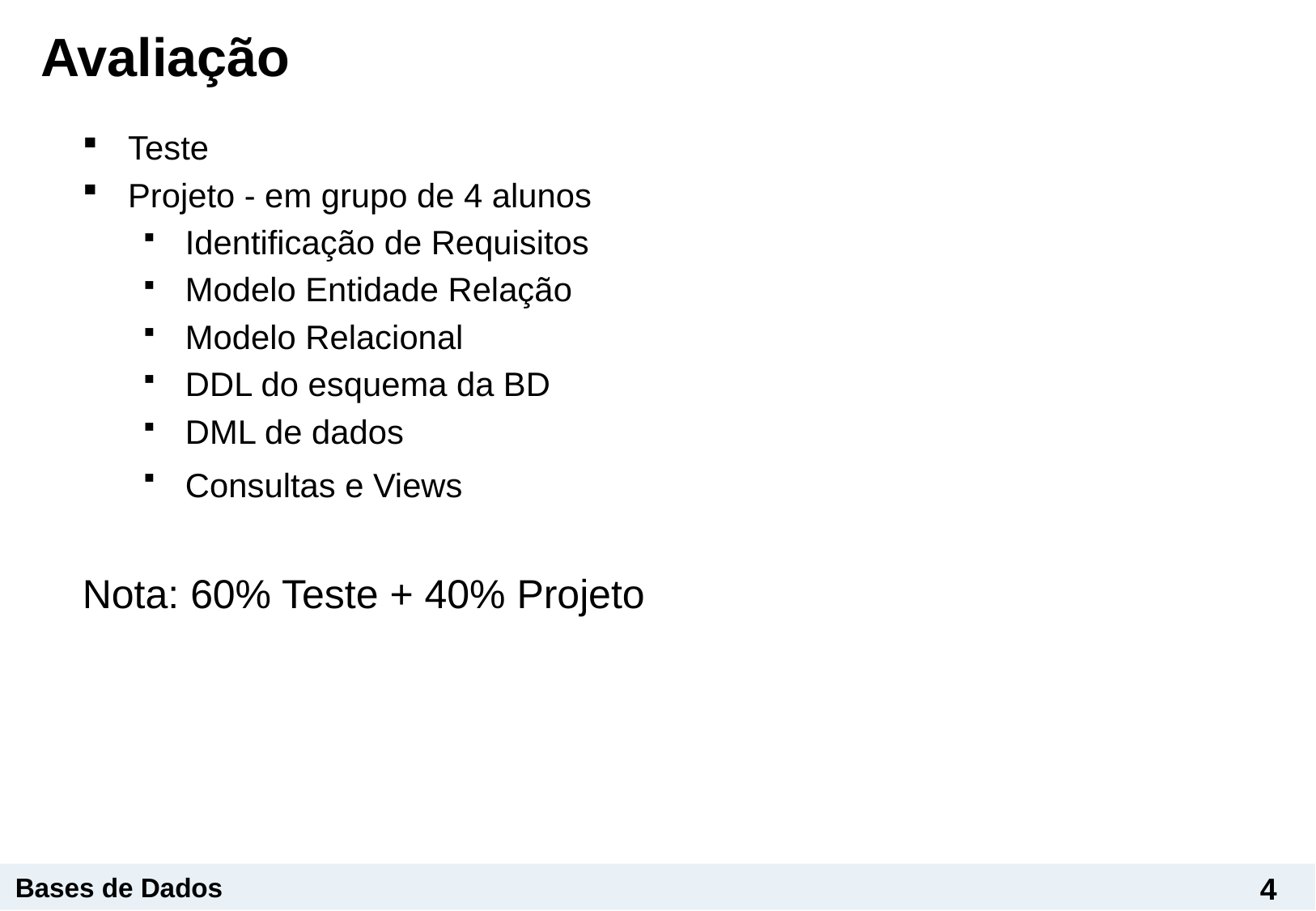

# Avaliação
Teste
Projeto - em grupo de 4 alunos
Identificação de Requisitos
Modelo Entidade Relação
Modelo Relacional
DDL do esquema da BD
DML de dados
Consultas e Views

Nota: 60% Teste + 40% Projeto
4